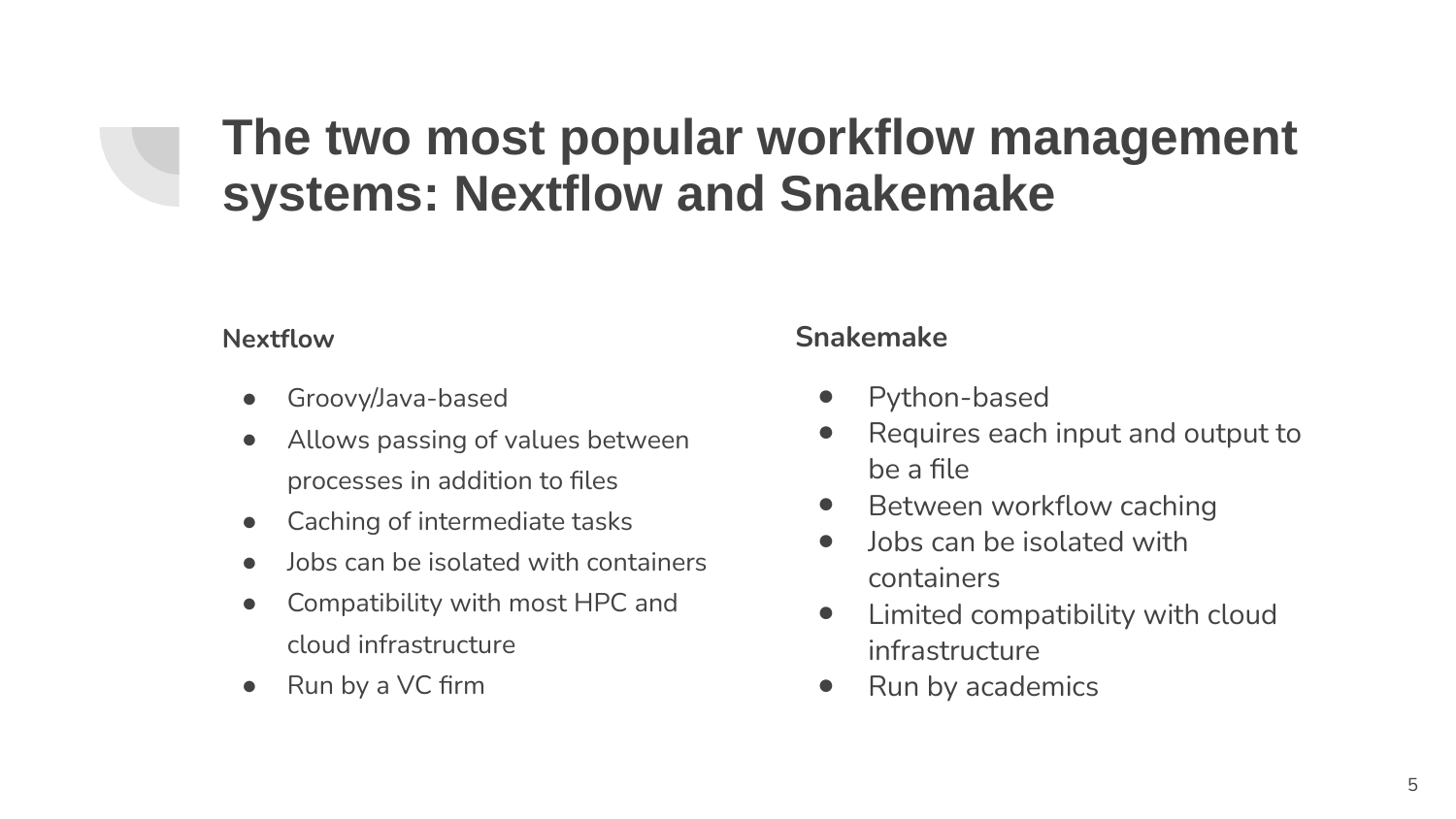

# The two most popular workflow management systems: Nextflow and Snakemake
Nextflow
Groovy/Java-based
Allows passing of values between processes in addition to files
Caching of intermediate tasks
Jobs can be isolated with containers
Compatibility with most HPC and cloud infrastructure
Run by a VC firm
Snakemake
Python-based
Requires each input and output to be a file
Between workflow caching
Jobs can be isolated with containers
Limited compatibility with cloud infrastructure
Run by academics
5